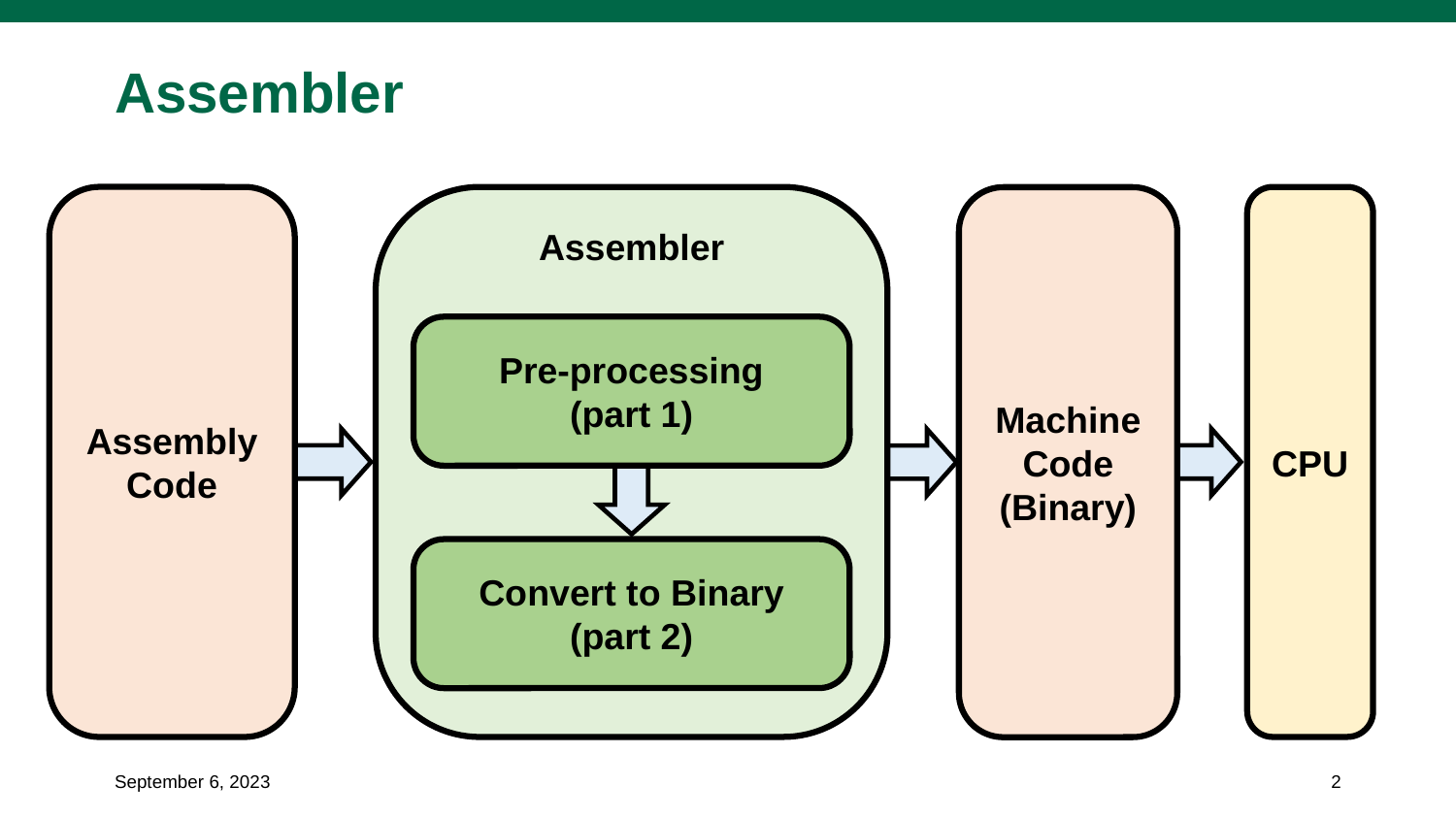

# Assembler
CPU
Assembly
Code
Assembler
Machine
Code
(Binary)
Pre-processing
(part 1)

Convert to Binary
(part 2)
September 6, 2023
2